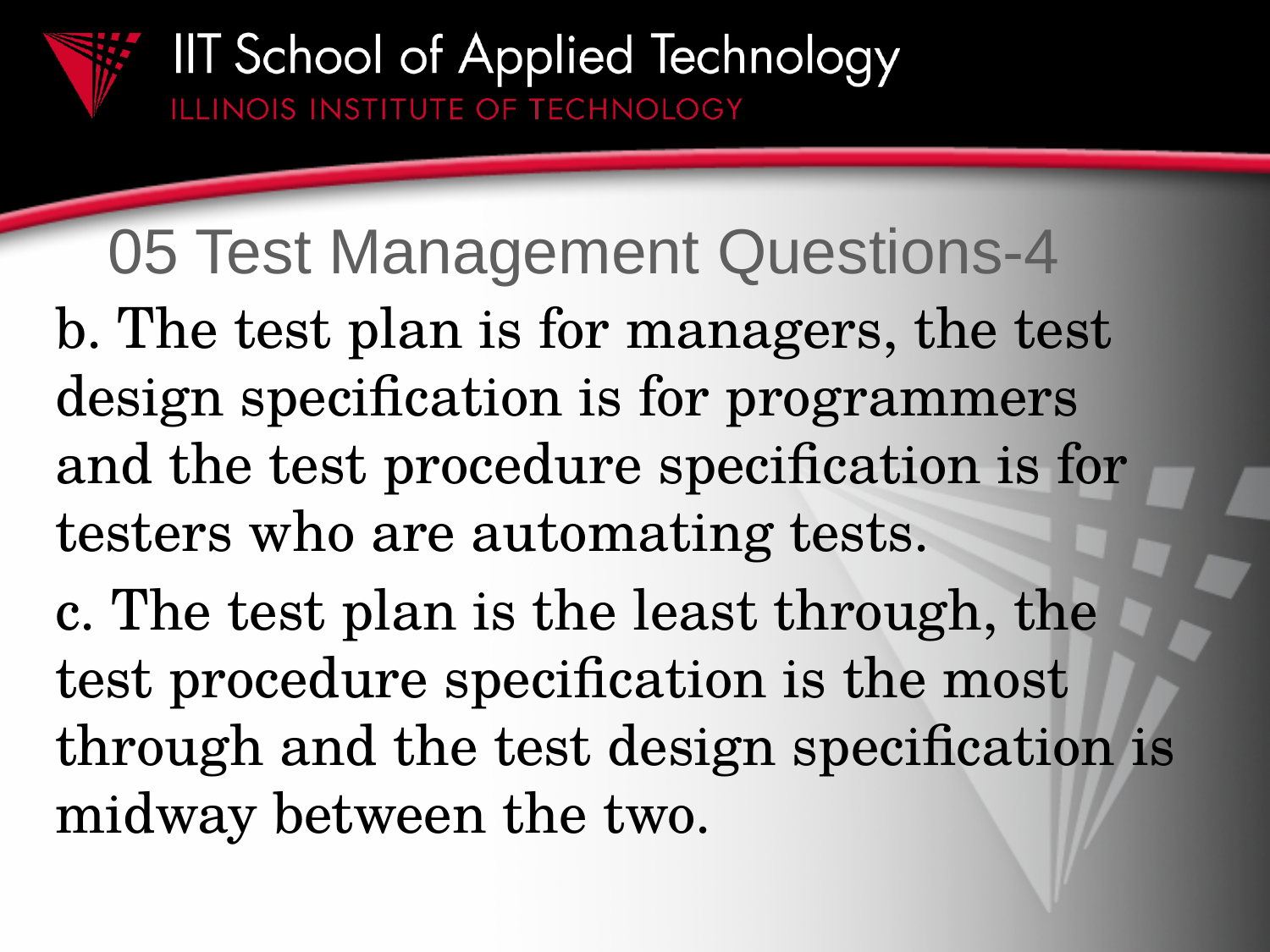

# 05 Test Management Questions-4
b. The test plan is for managers, the test design specification is for programmers and the test procedure specification is for testers who are automating tests.
c. The test plan is the least through, the test procedure specification is the most through and the test design specification is midway between the two.